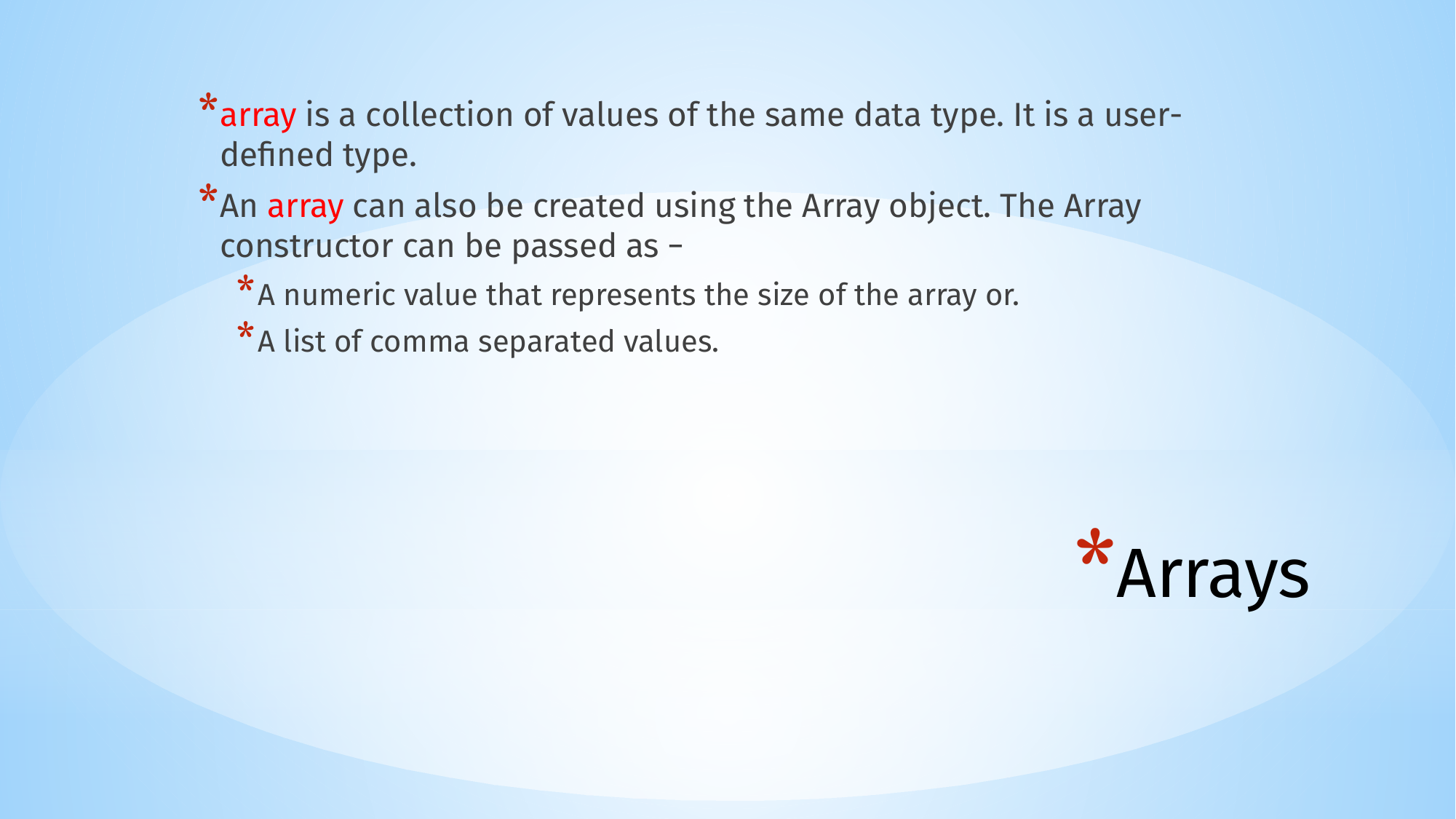

array is a collection of values of the same data type. It is a user-defined type.
An array can also be created using the Array object. The Array constructor can be passed as −
A numeric value that represents the size of the array or.
A list of comma separated values.

# Arrays